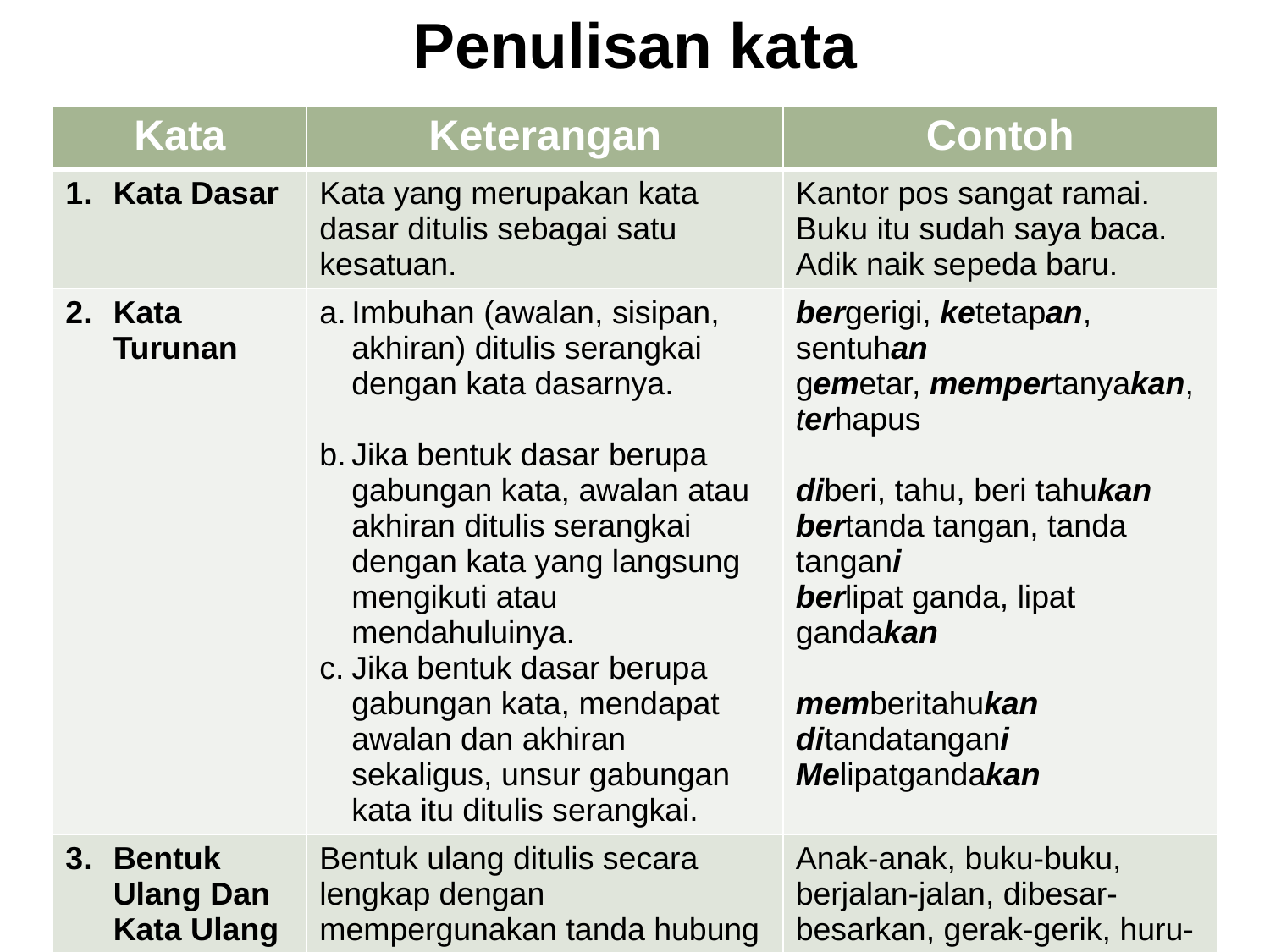

# Penulisan kata
| Kata | Keterangan | Contoh |
| --- | --- | --- |
| Kata Dasar | Kata yang merupakan kata dasar ditulis sebagai satu kesatuan. | Kantor pos sangat ramai. Buku itu sudah saya baca. Adik naik sepeda baru. |
| Kata Turunan | Imbuhan (awalan, sisipan, akhiran) ditulis serangkai dengan kata dasarnya. Jika bentuk dasar berupa gabungan kata, awalan atau akhiran ditulis serangkai dengan kata yang langsung mengikuti atau mendahuluinya. Jika bentuk dasar berupa gabungan kata, mendapat awalan dan akhiran sekaligus, unsur gabungan kata itu ditulis serangkai. | bergerigi, ketetapan, sentuhan gemetar, mempertanyakan, terhapus diberi, tahu, beri tahukan bertanda tangan, tanda tangani berlipat ganda, lipat gandakan memberitahukan ditandatangani Melipatgandakan |
| Bentuk Ulang Dan Kata Ulang | Bentuk ulang ditulis secara lengkap dengan mempergunakan tanda hubung termasuk di dalamnya kata ulang | Anak-anak, buku-buku, berjalan-jalan, dibesar-besarkan, gerak-gerik, huru-hara, lauk-pauk, mondar-mandir, porak-poranda, biri-biri,kupu-kupu, laba-laba, paru-paru, kura-kura |